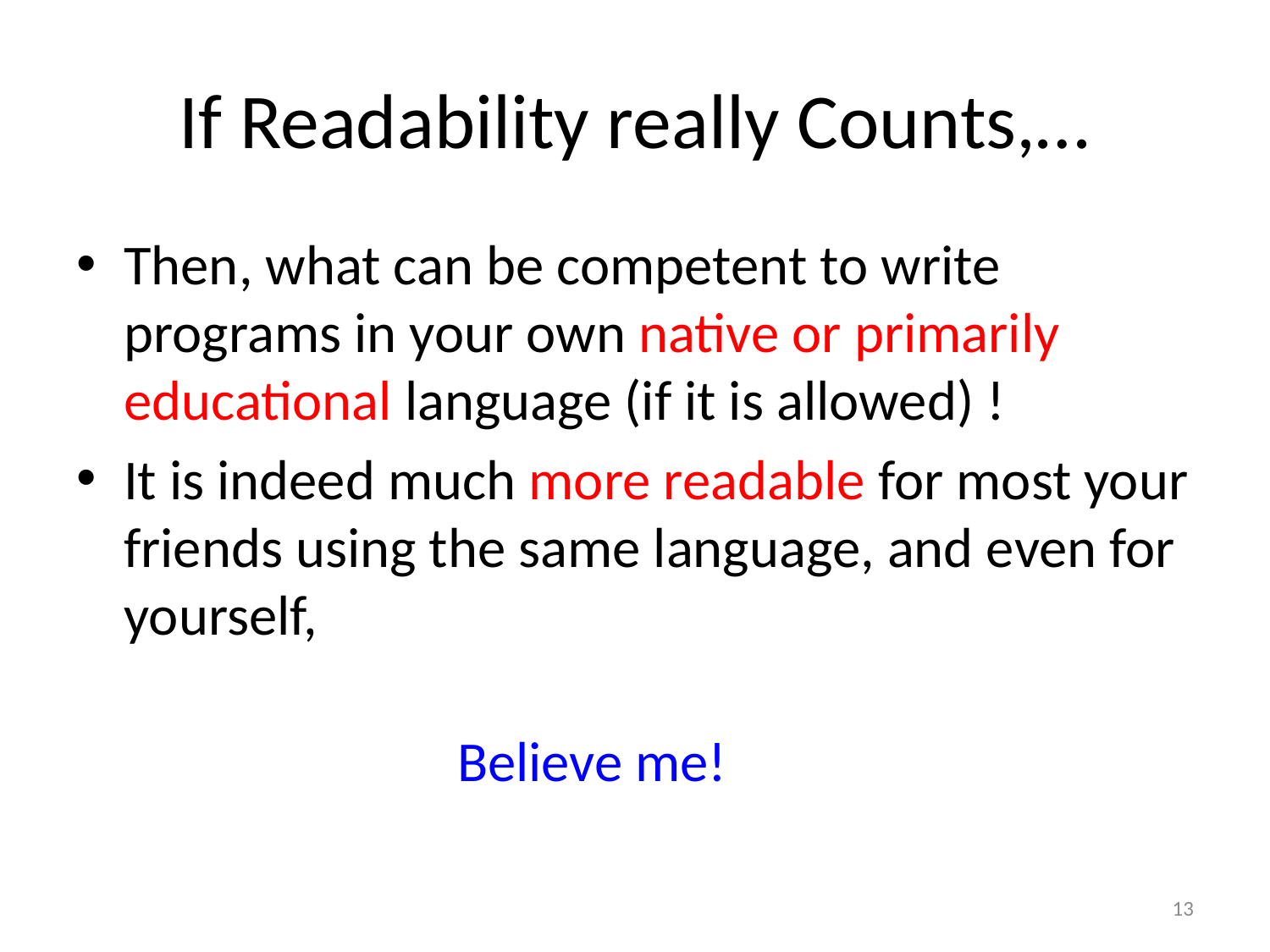

# If Readability really Counts,…
Then, what can be competent to write  programs in your own native or primarily educational language (if it is allowed) !
It is indeed much more readable for most your friends using the same language, and even for yourself,

Believe me!
13